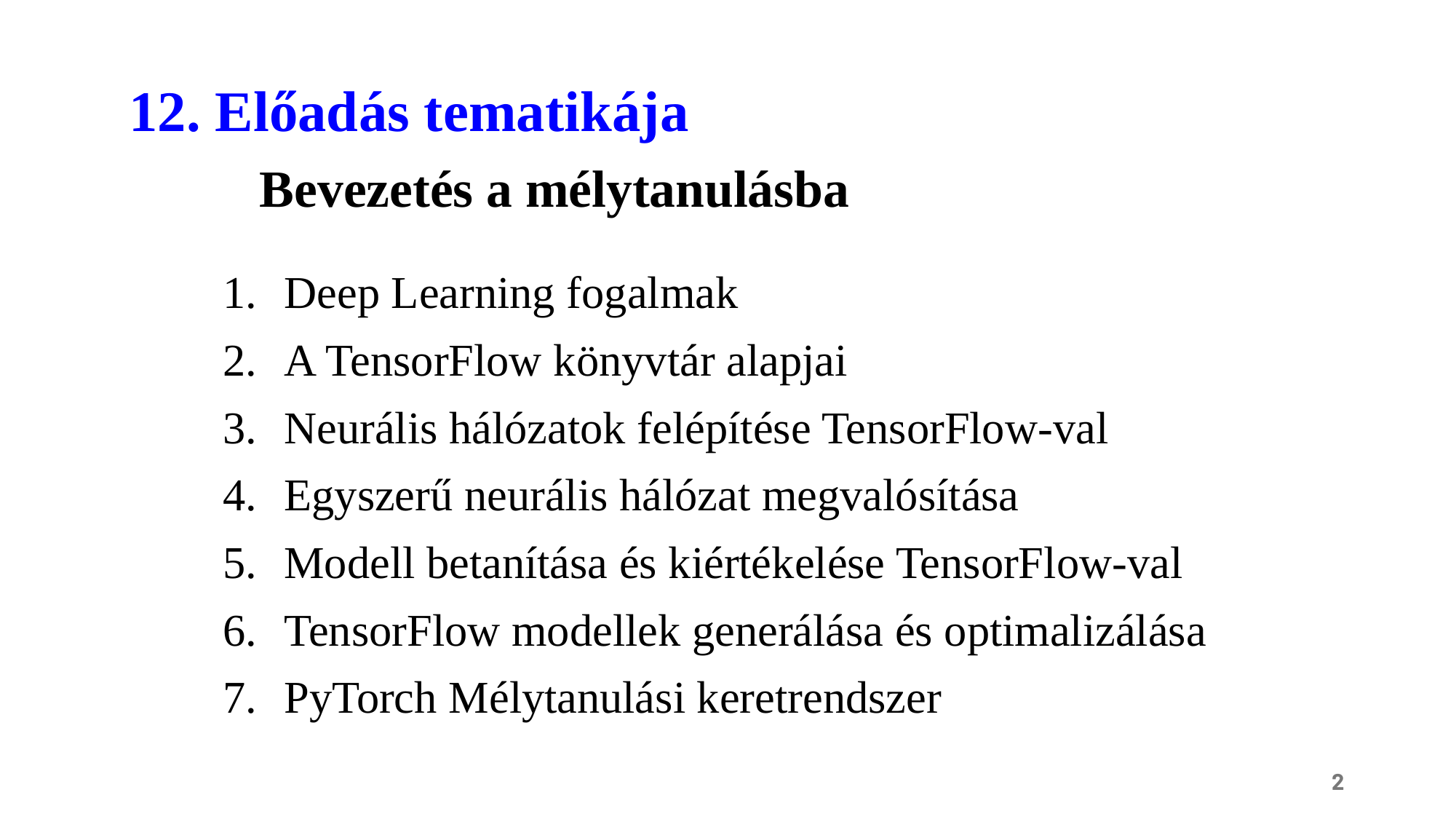

# 12. Előadás tematikája Bevezetés a mélytanulásba
Deep Learning fogalmak
A TensorFlow könyvtár alapjai
Neurális hálózatok felépítése TensorFlow-val
Egyszerű neurális hálózat megvalósítása
Modell betanítása és kiértékelése TensorFlow-val
TensorFlow modellek generálása és optimalizálása
PyTorch Mélytanulási keretrendszer
2